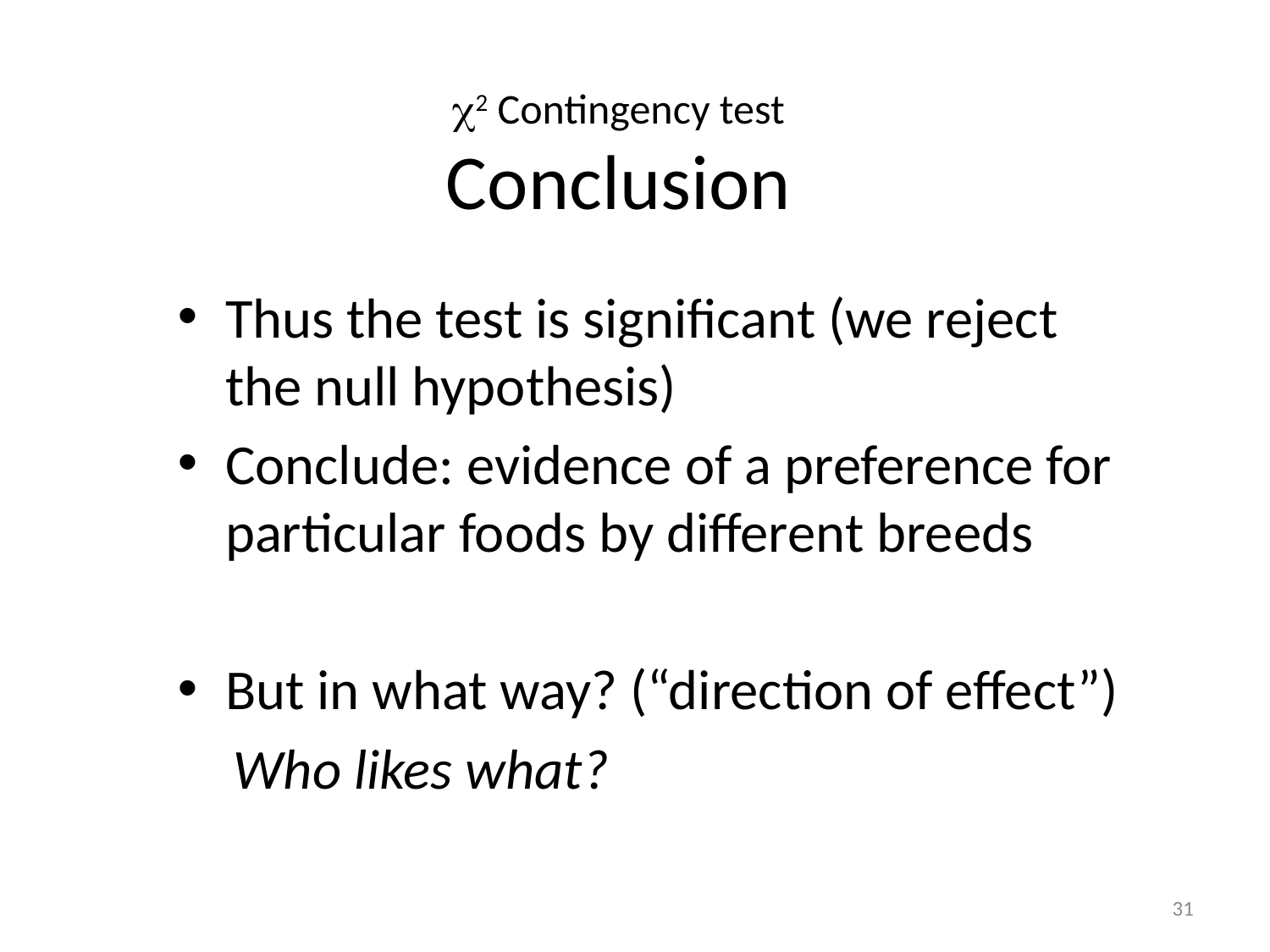

# χ2 Contingency test Conclusion
Thus the test is significant (we reject the null hypothesis)
Conclude: evidence of a preference for particular foods by different breeds

But in what way? (“direction of effect”)
Who likes what?

31